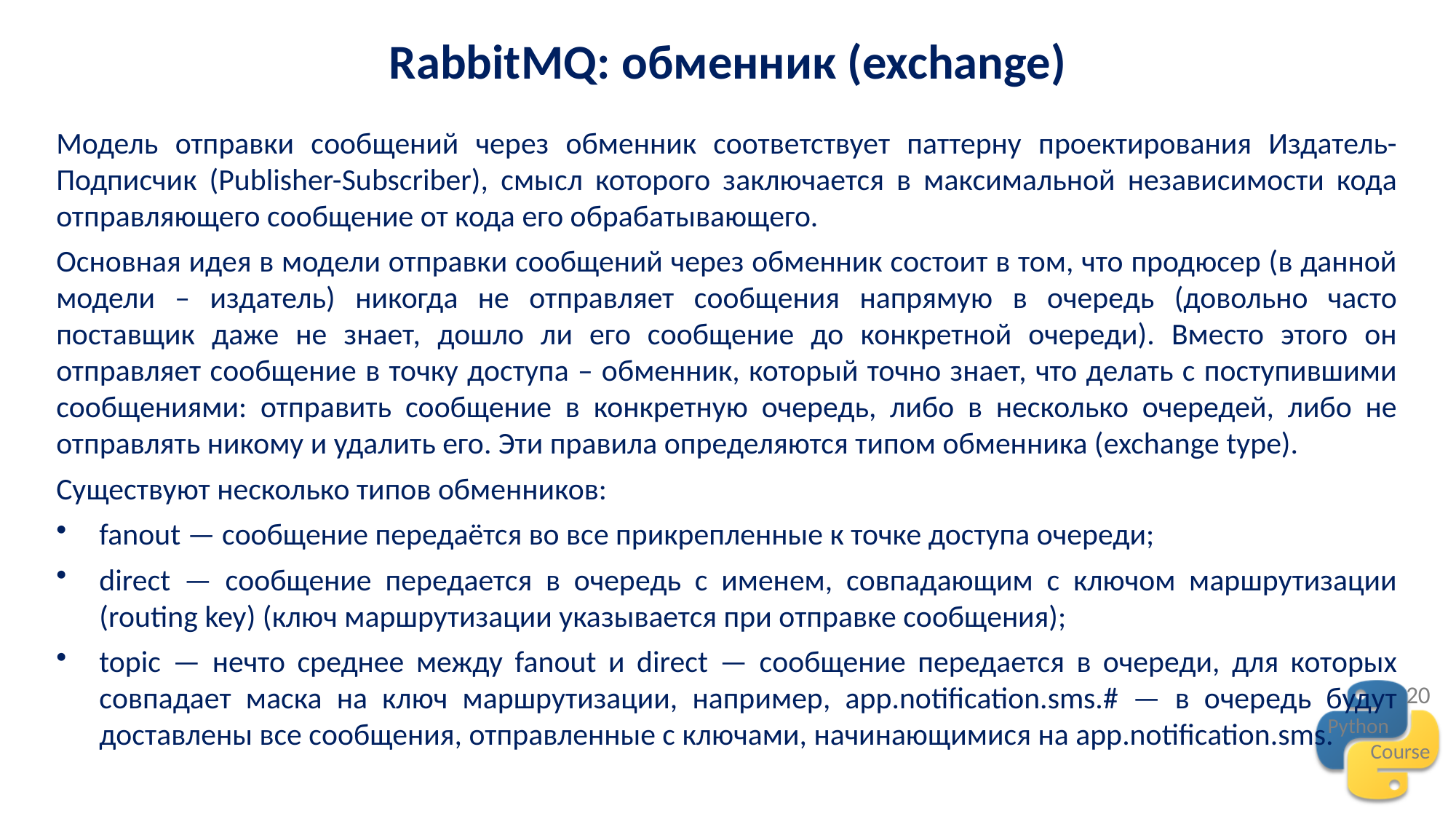

RabbitMQ: обменник (exchange)
Модель отправки сообщений через обменник соответствует паттерну проектирования Издатель-Подписчик (Publisher-Subscriber), смысл которого заключается в максимальной независимости кода отправляющего сообщение от кода его обрабатывающего.
Основная идея в модели отправки сообщений через обменник состоит в том, что продюсер (в данной модели – издатель) никогда не отправляет сообщения напрямую в очередь (довольно часто поставщик даже не знает, дошло ли его сообщение до конкретной очереди). Вместо этого он отправляет сообщение в точку доступа – обменник, который точно знает, что делать с поступившими сообщениями: отправить сообщение в конкретную очередь, либо в несколько очередей, либо не отправлять никому и удалить его. Эти правила определяются типом обменника (exchange type).
Существуют несколько типов обменников:
fanout — сообщение передаётся во все прикрепленные к точке доступа очереди;
direct — сообщение передается в очередь с именем, совпадающим с ключом маршрутизации (routing key) (ключ маршрутизации указывается при отправке сообщения);
topic — нечто среднее между fanout и direct — сообщение передается в очереди, для которых совпадает маска на ключ маршрутизации, например, app.notification.sms.# — в очередь будут доставлены все сообщения, отправленные с ключами, начинающимися на app.notification.sms.